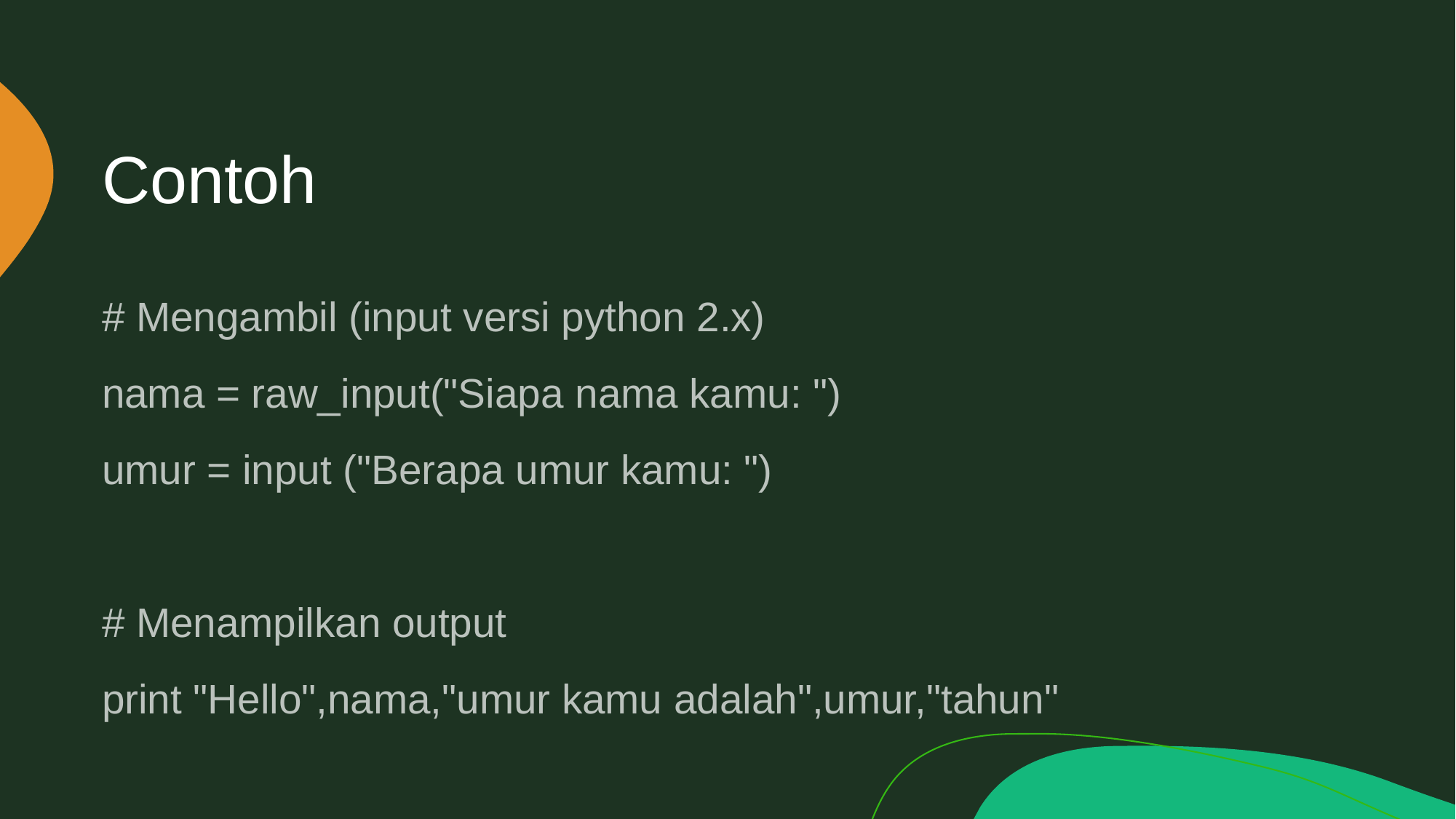

# Contoh
# Mengambil (input versi python 2.x)
nama = raw_input("Siapa nama kamu: ")
umur = input ("Berapa umur kamu: ")

# Menampilkan output
print "Hello",nama,"umur kamu adalah",umur,"tahun"